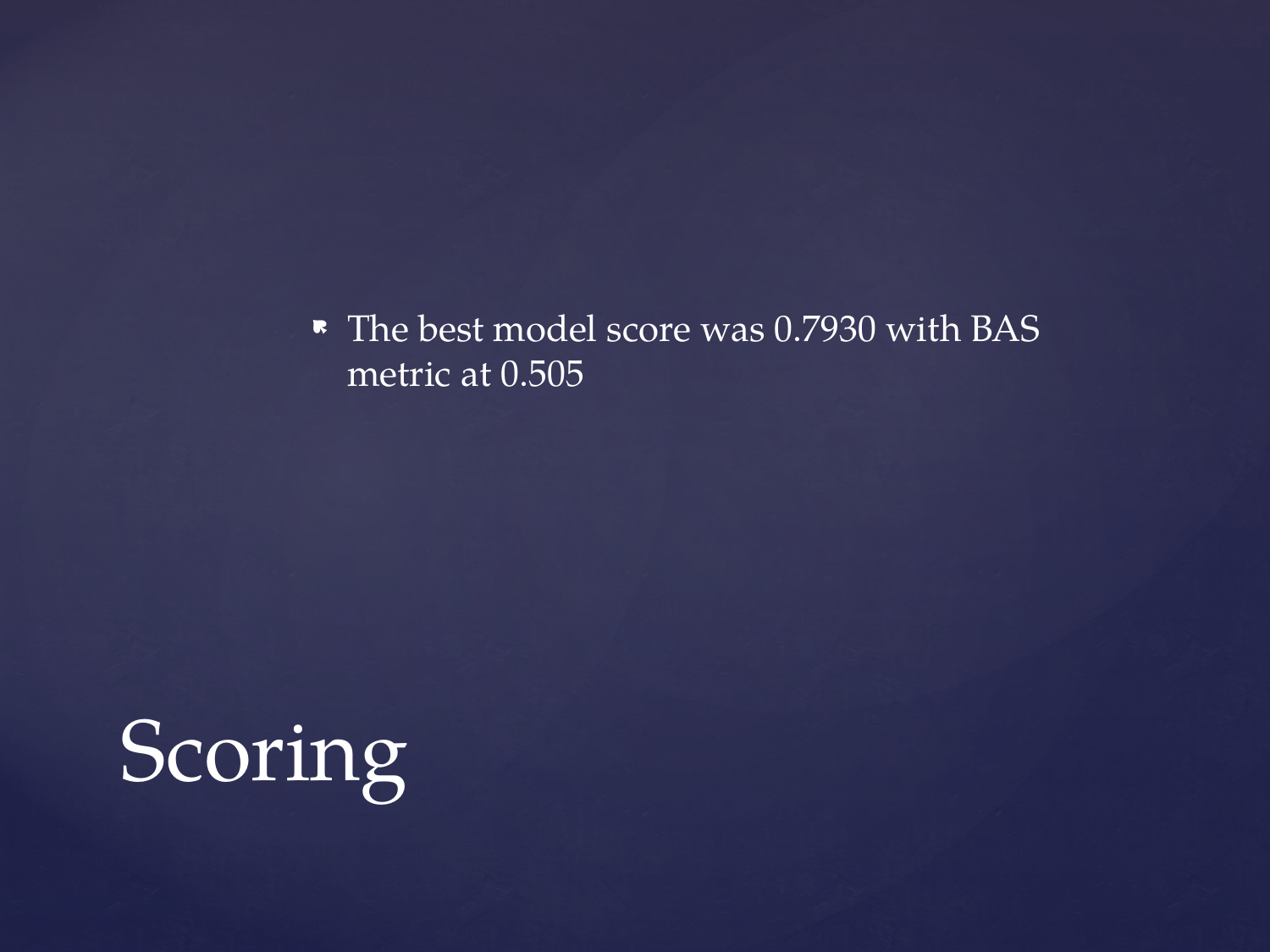

The best model score was 0.7930 with BAS metric at 0.505
# Scoring